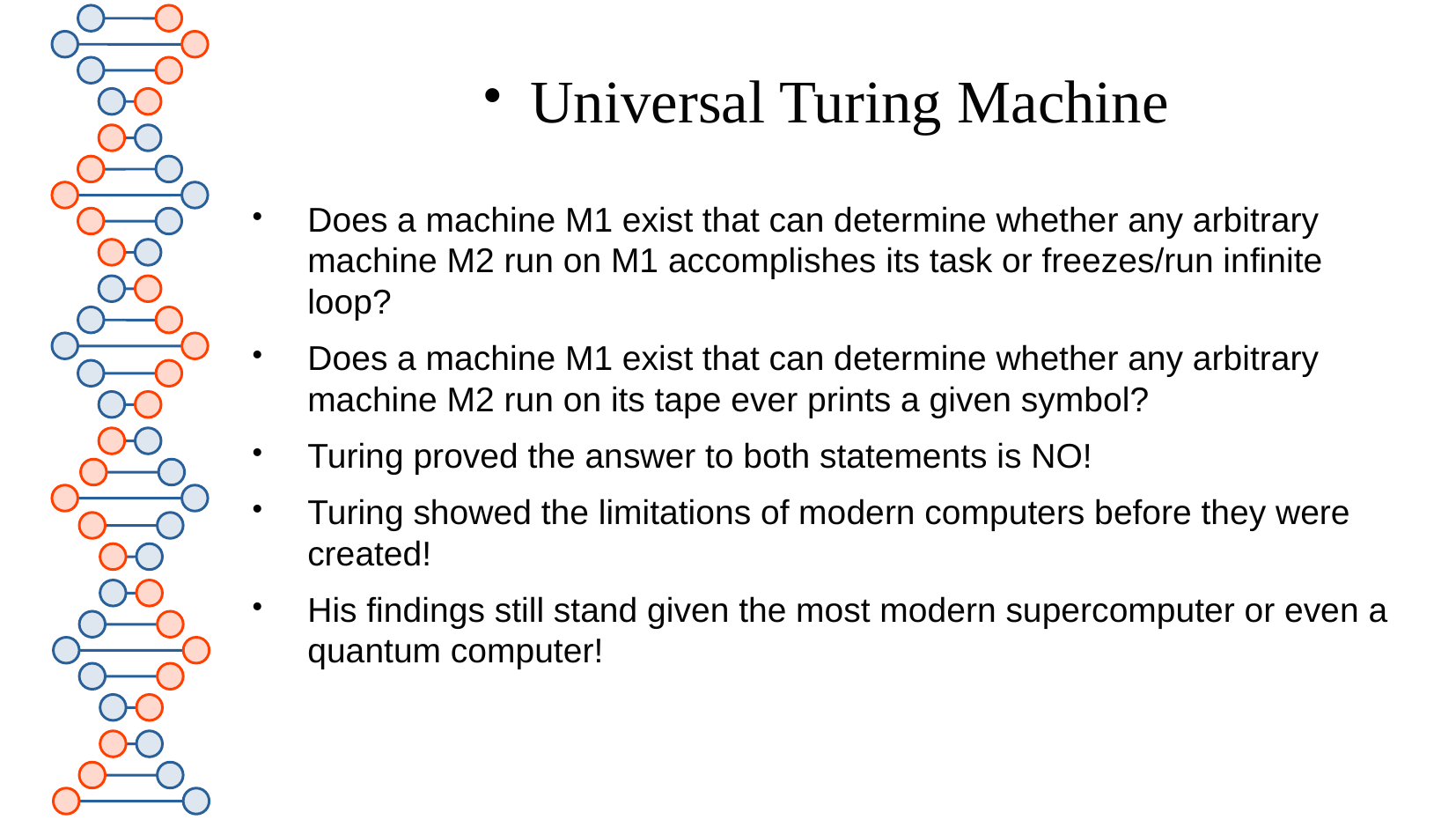

Universal Turing Machine
Does a machine M1 exist that can determine whether any arbitrary machine M2 run on M1 accomplishes its task or freezes/run infinite loop?
Does a machine M1 exist that can determine whether any arbitrary machine M2 run on its tape ever prints a given symbol?
Turing proved the answer to both statements is NO!
Turing showed the limitations of modern computers before they were created!
His findings still stand given the most modern supercomputer or even a quantum computer!